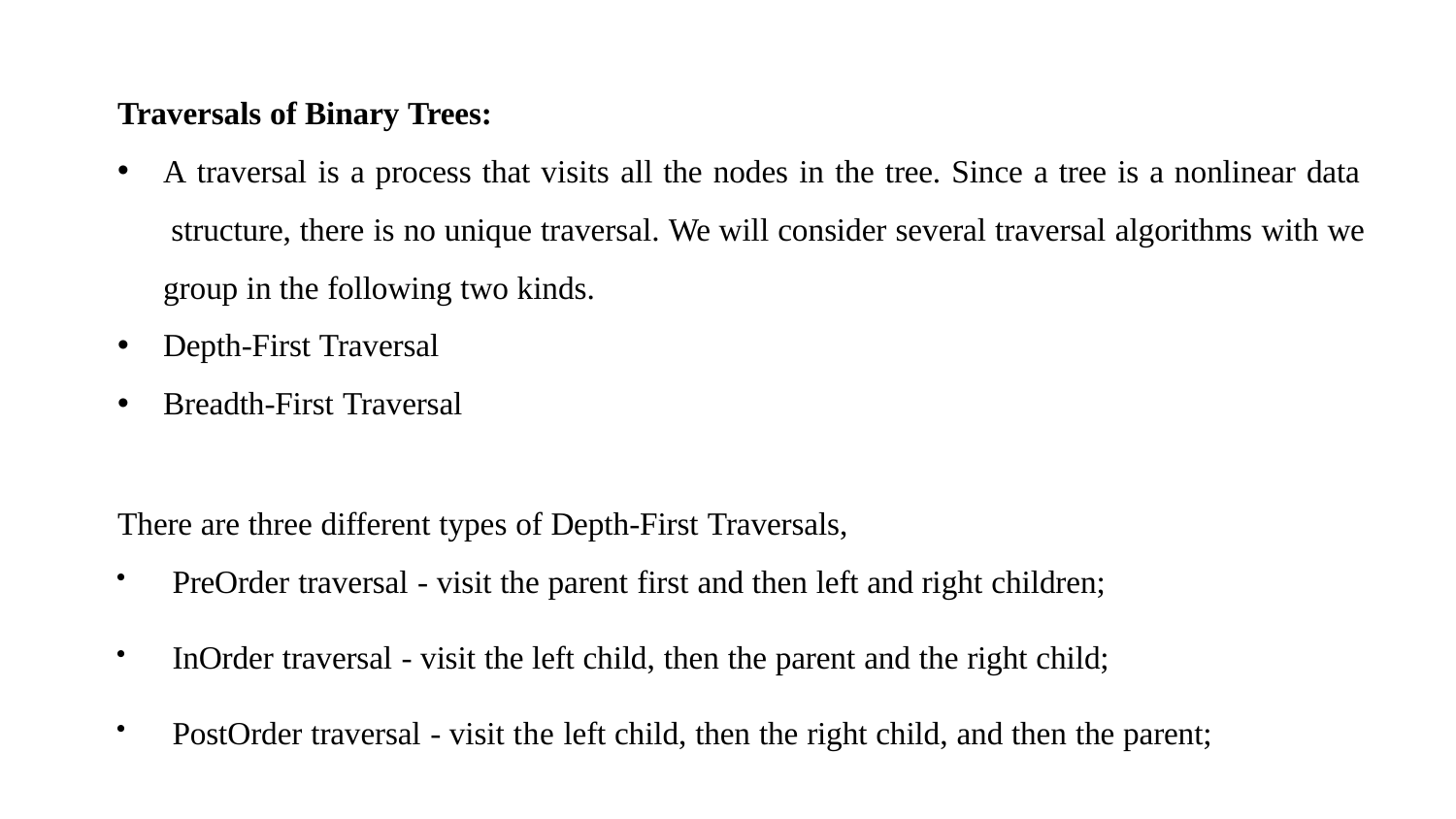

Traversals of Binary Trees:
A traversal is a process that visits all the nodes in the tree. Since a tree is a nonlinear data  structure, there is no unique traversal. We will consider several traversal algorithms with we
group in the following two kinds.
Depth-First Traversal
Breadth-First Traversal

There are three different types of Depth-First Traversals,
PreOrder traversal - visit the parent first and then left and right children;

InOrder traversal - visit the left child, then the parent and the right child;

PostOrder traversal - visit the left child, then the right child, and then the parent;